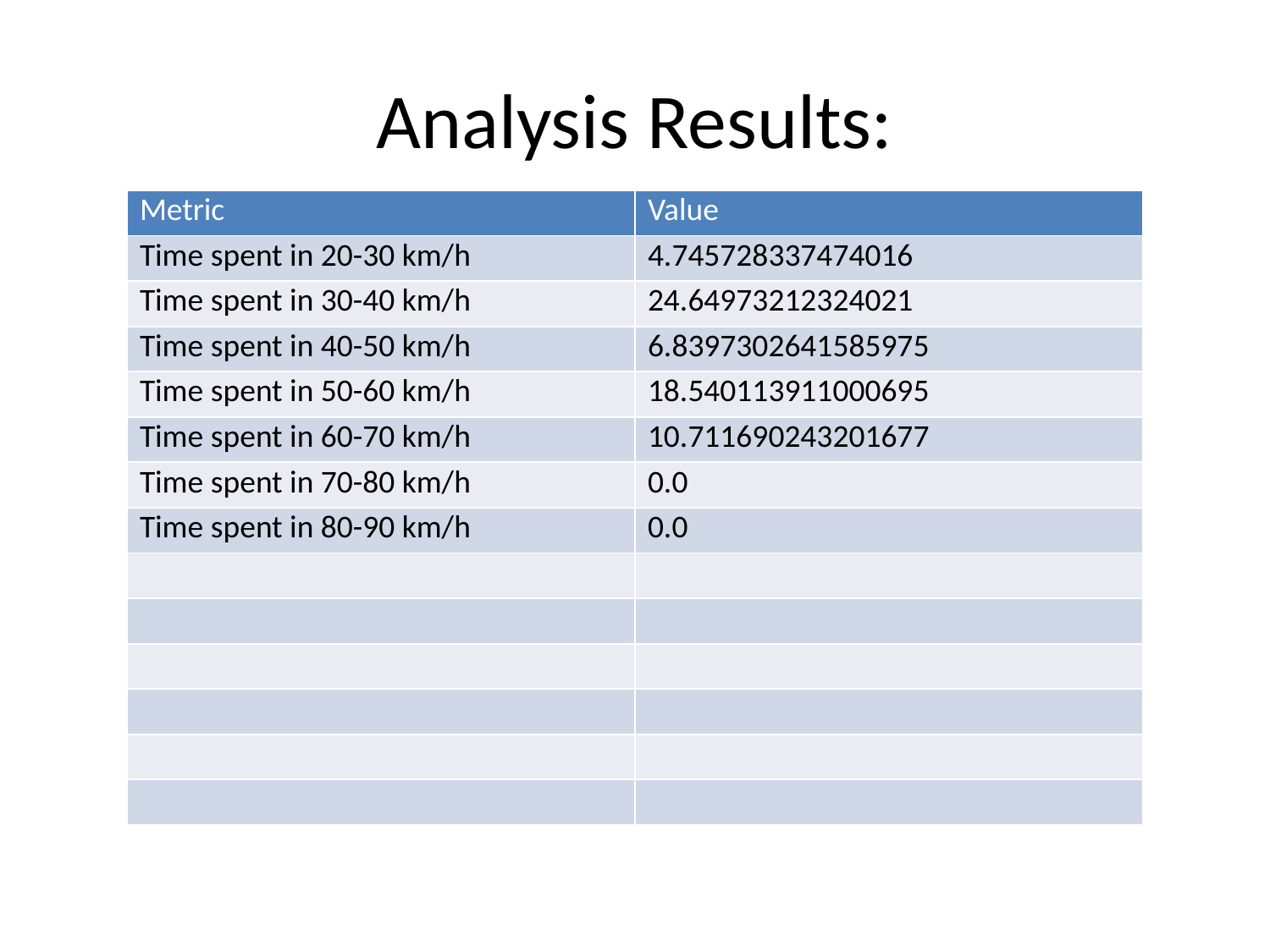

# Analysis Results:
| Metric | Value |
| --- | --- |
| Time spent in 20-30 km/h | 4.745728337474016 |
| Time spent in 30-40 km/h | 24.64973212324021 |
| Time spent in 40-50 km/h | 6.8397302641585975 |
| Time spent in 50-60 km/h | 18.540113911000695 |
| Time spent in 60-70 km/h | 10.711690243201677 |
| Time spent in 70-80 km/h | 0.0 |
| Time spent in 80-90 km/h | 0.0 |
|  |  |
|  |  |
|  |  |
|  |  |
|  |  |
|  |  |